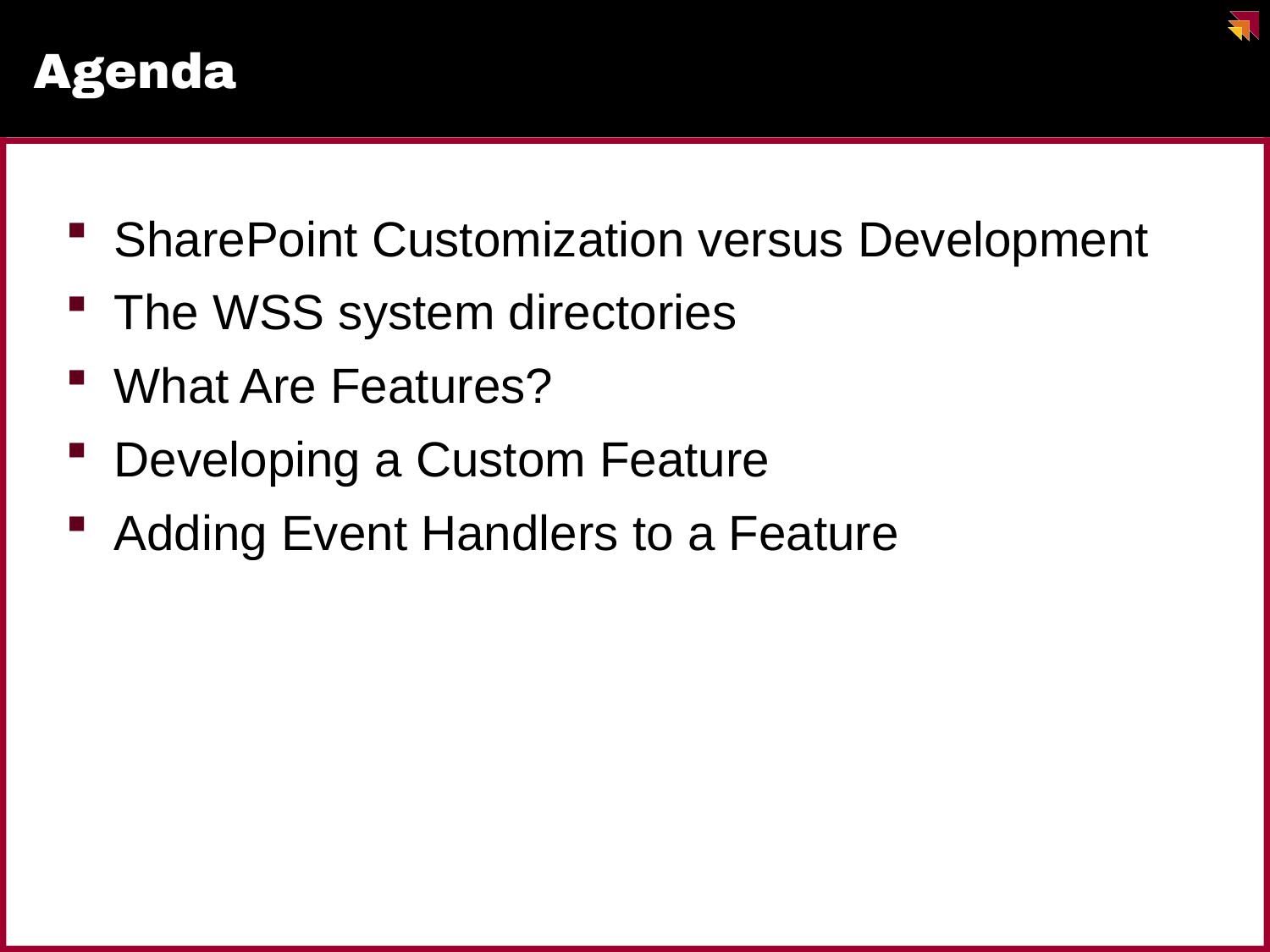

# Agenda
SharePoint Customization versus Development
The WSS system directories
What Are Features?
Developing a Custom Feature
Adding Event Handlers to a Feature